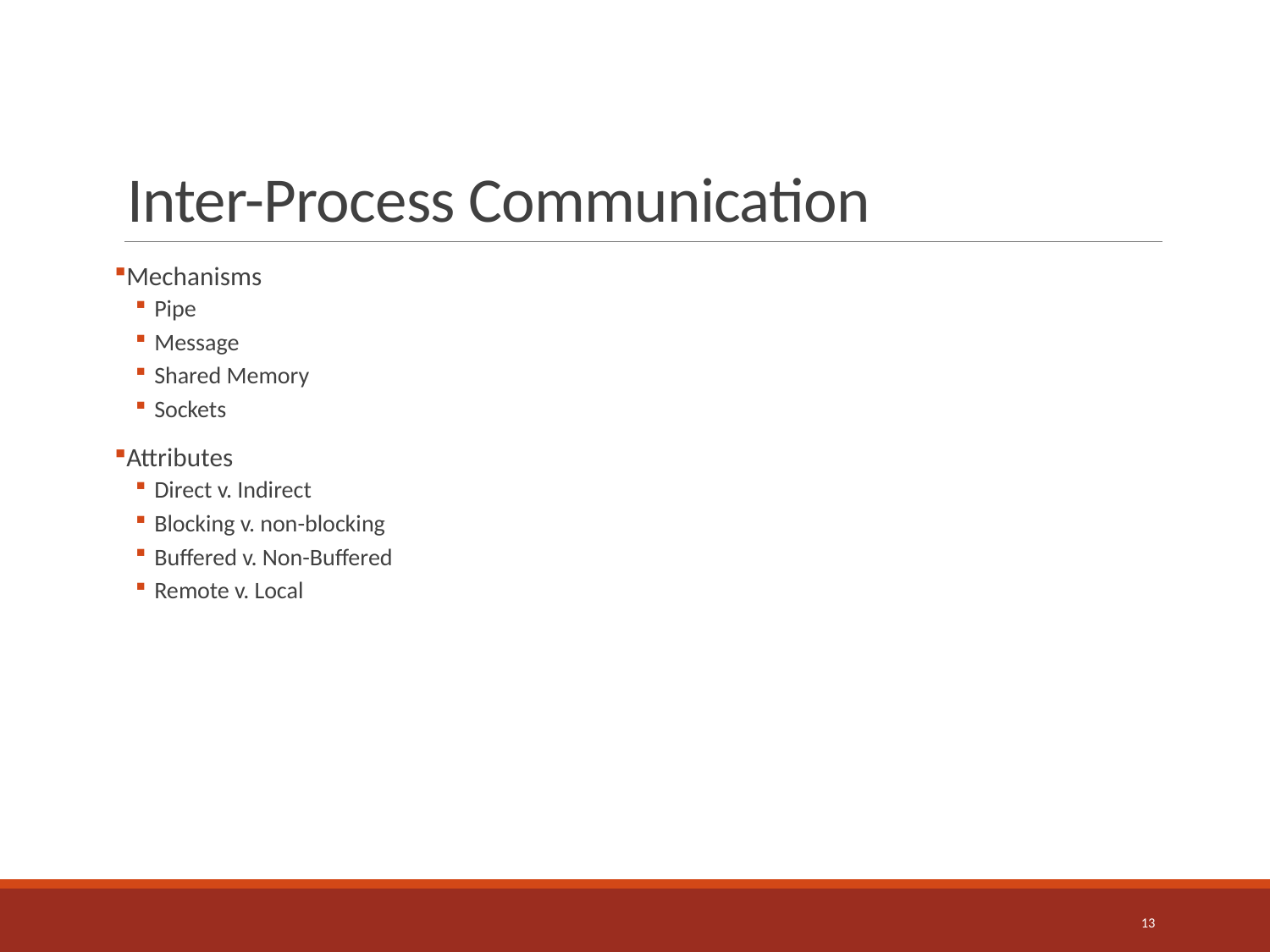

# Inter-Process Communication
Mechanisms
Pipe
Message
Shared Memory
Sockets
Attributes
Direct v. Indirect
Blocking v. non-blocking
Buffered v. Non-Buffered
Remote v. Local

13